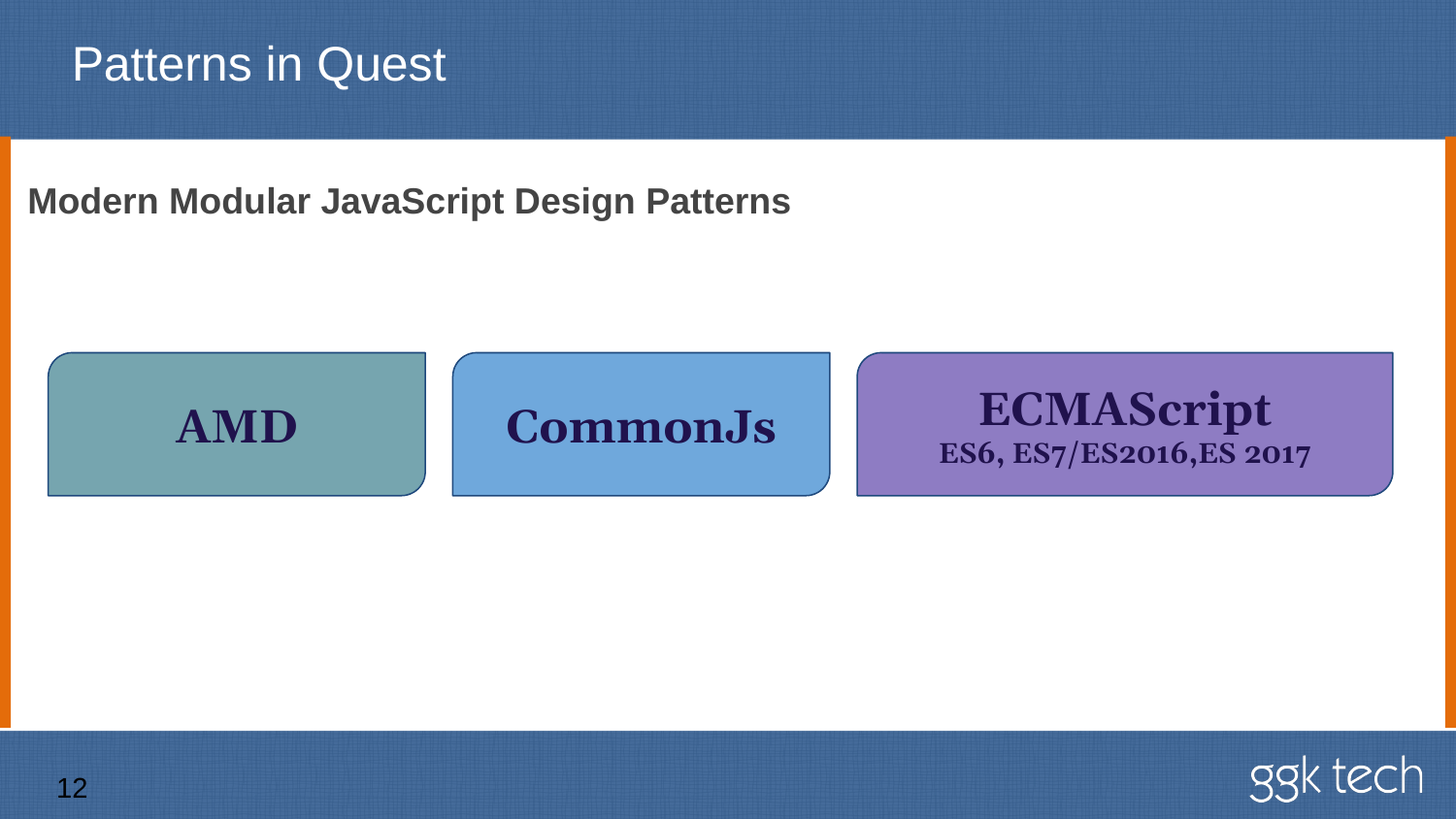

# Patterns in Quest
Modern Modular JavaScript Design Patterns
AMD
CommonJs
ECMAScript
ES6, ES7/ES2016,ES 2017
12